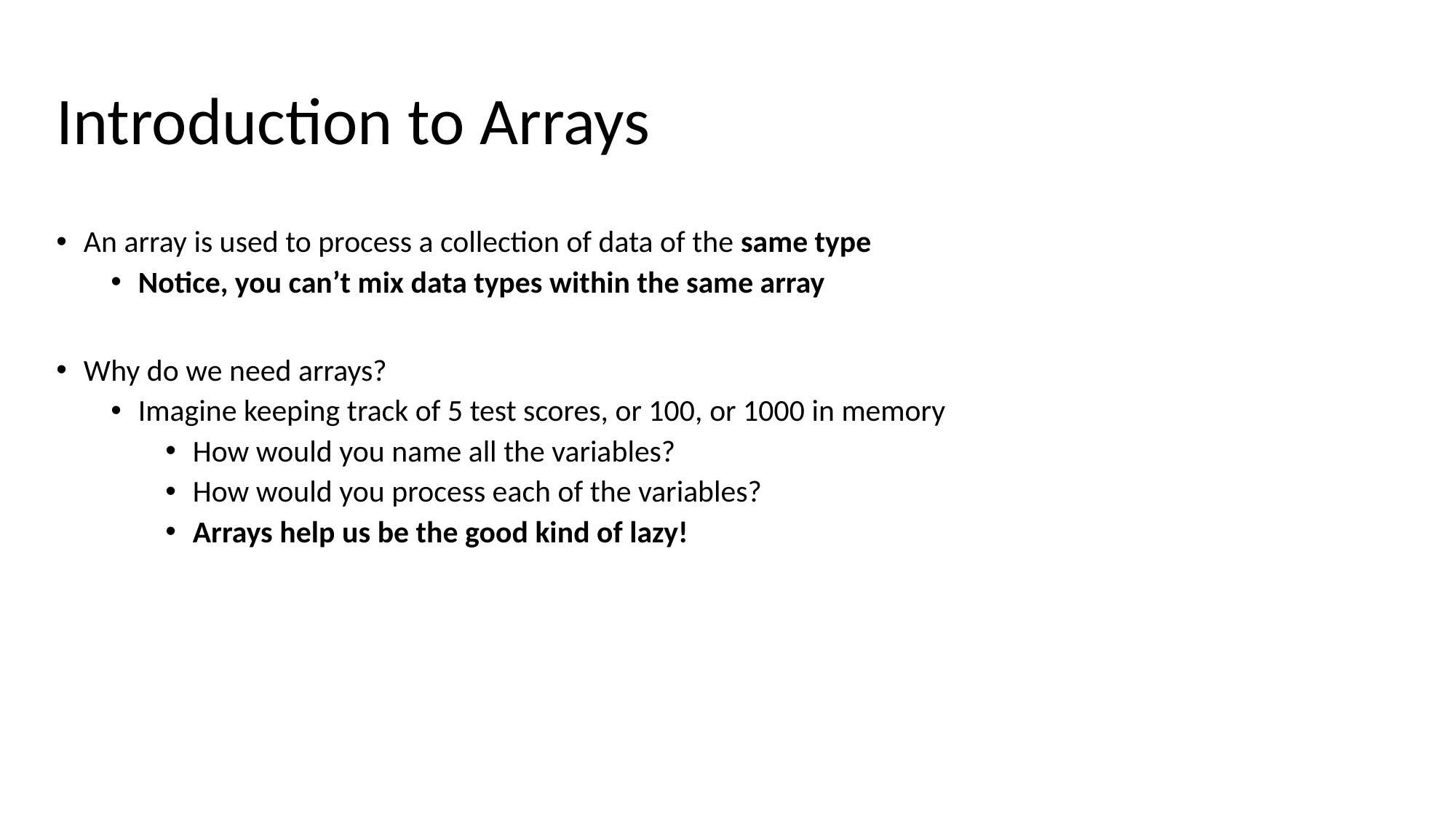

# Introduction to Arrays
An array is used to process a collection of data of the same type
Notice, you can’t mix data types within the same array

Why do we need arrays?
Imagine keeping track of 5 test scores, or 100, or 1000 in memory
How would you name all the variables?
How would you process each of the variables?
Arrays help us be the good kind of lazy!